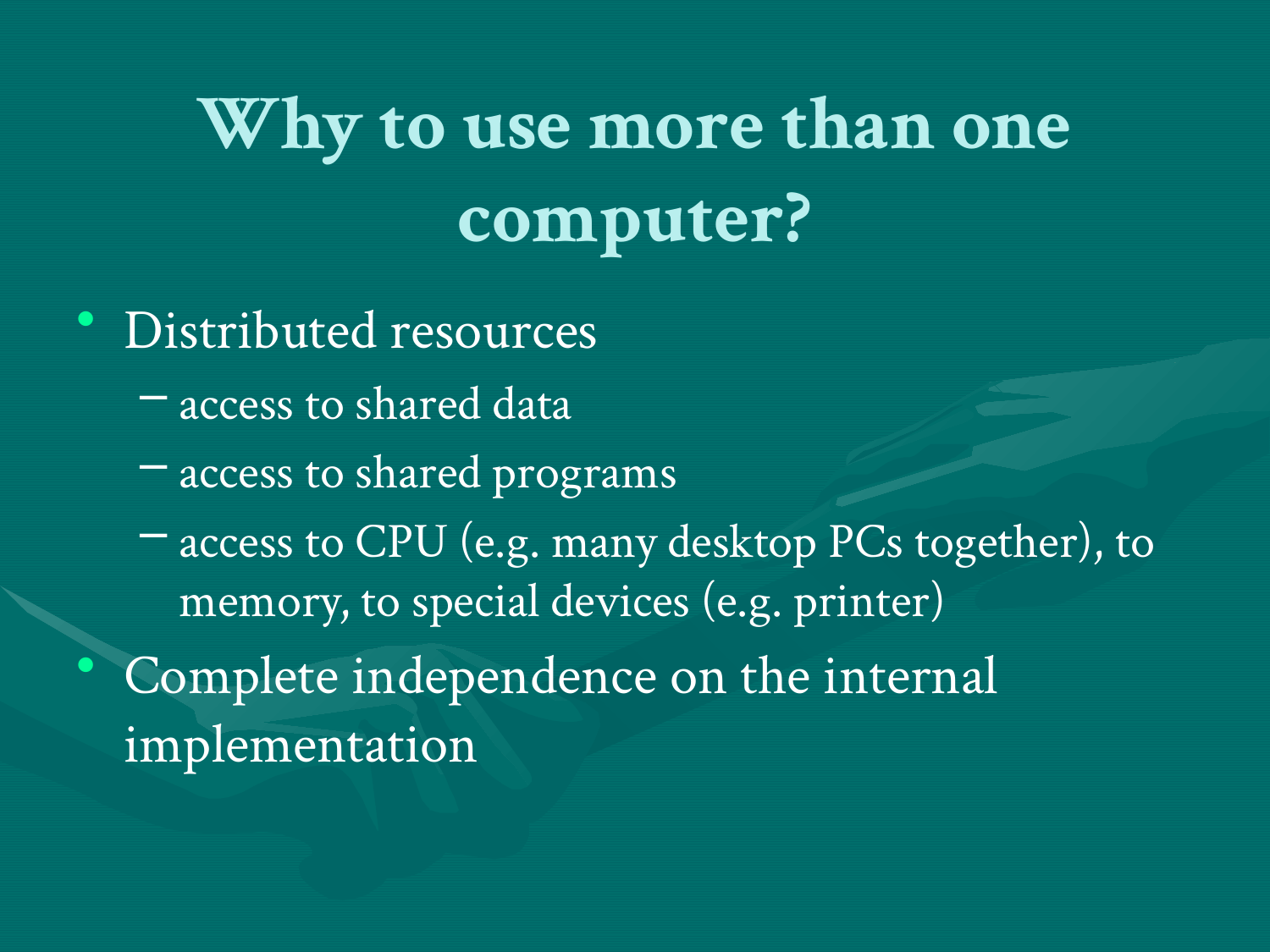

# Why to use more than one computer?
Distributed resources
access to shared data
access to shared programs
access to CPU (e.g. many desktop PCs together), to memory, to special devices (e.g. printer)
Complete independence on the internal implementation